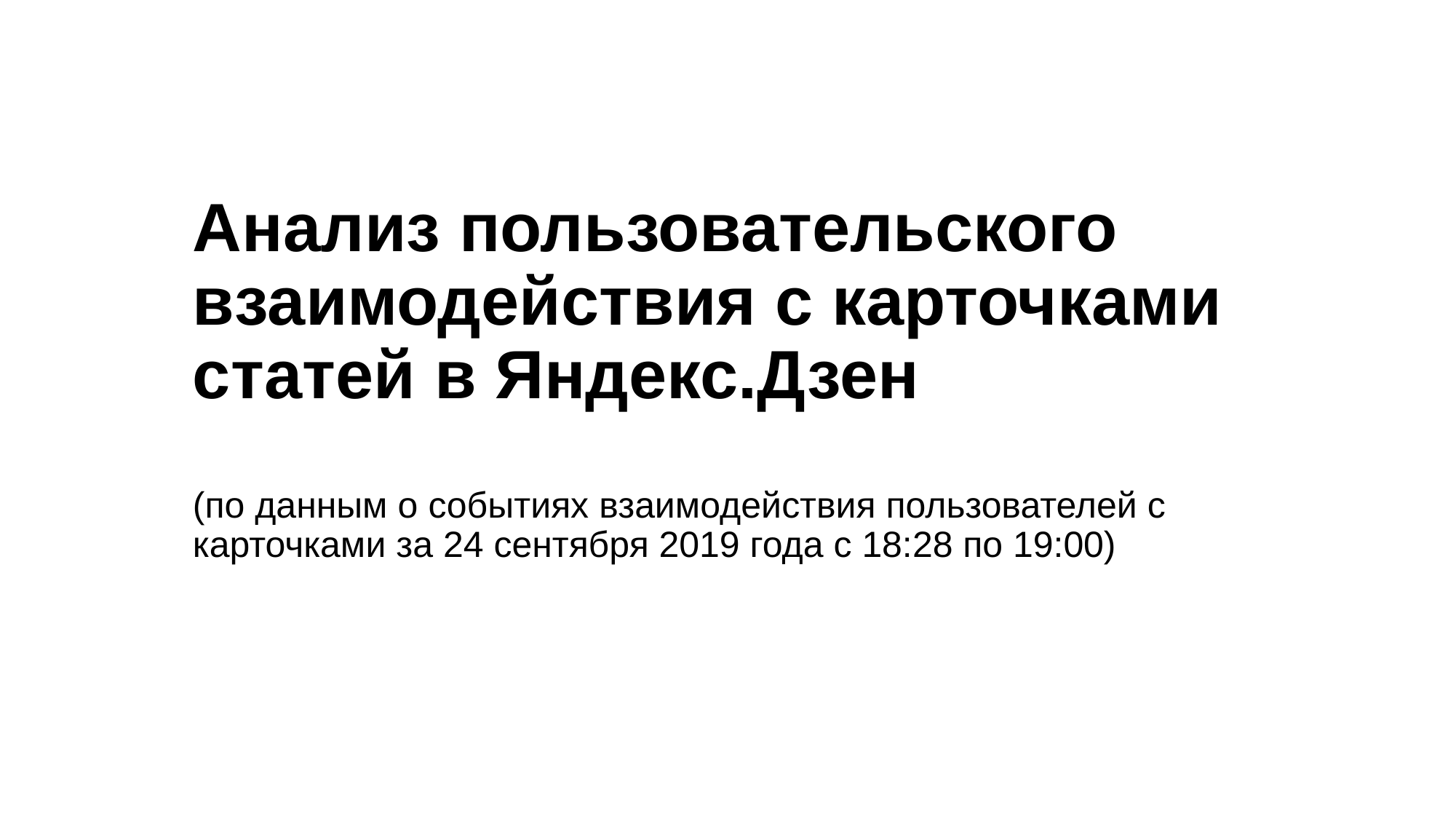

# Анализ пользовательского взаимодействия с карточками статей в Яндекс.Дзен
(по данным о событиях взаимодействия пользователей с карточками за 24 сентября 2019 года с 18:28 по 19:00)